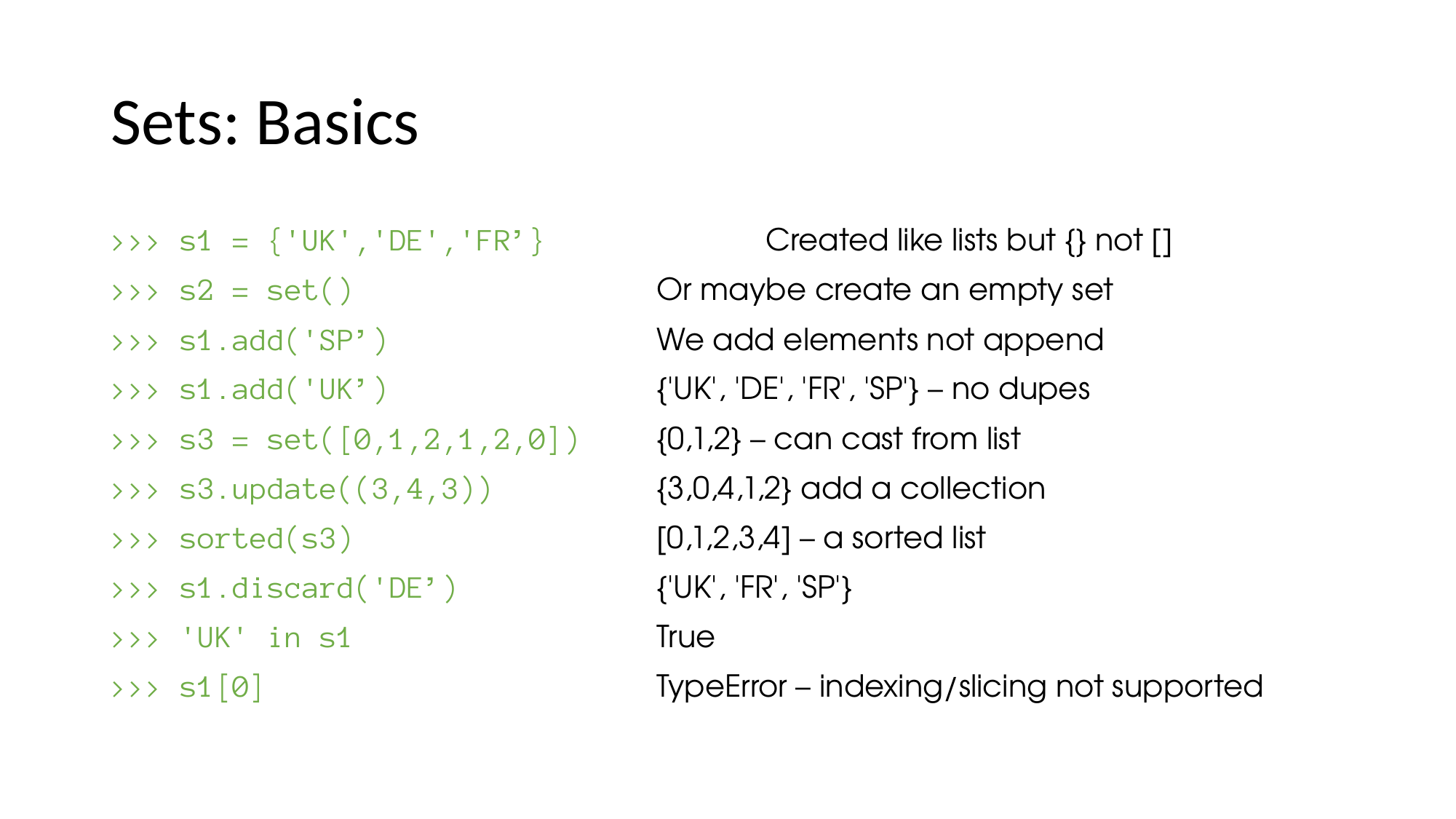

# Sets: Basics
>>> s1 = {'UK','DE','FR’}		Created like lists but {} not []
>>> s2 = set()			Or maybe create an empty set
>>> s1.add('SP’)			We add elements not append
>>> s1.add('UK’)			{'UK', 'DE', 'FR', 'SP'} – no dupes
>>> s3 = set([0,1,2,1,2,0])	{0,1,2} – can cast from list
>>> s3.update((3,4,3))		{3,0,4,1,2} add a collection
>>> sorted(s3)			[0,1,2,3,4] – a sorted list
>>> s1.discard('DE’)		{'UK', 'FR', 'SP'}
>>> 'UK' in s1			True
>>> s1[0]				TypeError – indexing/slicing not supported